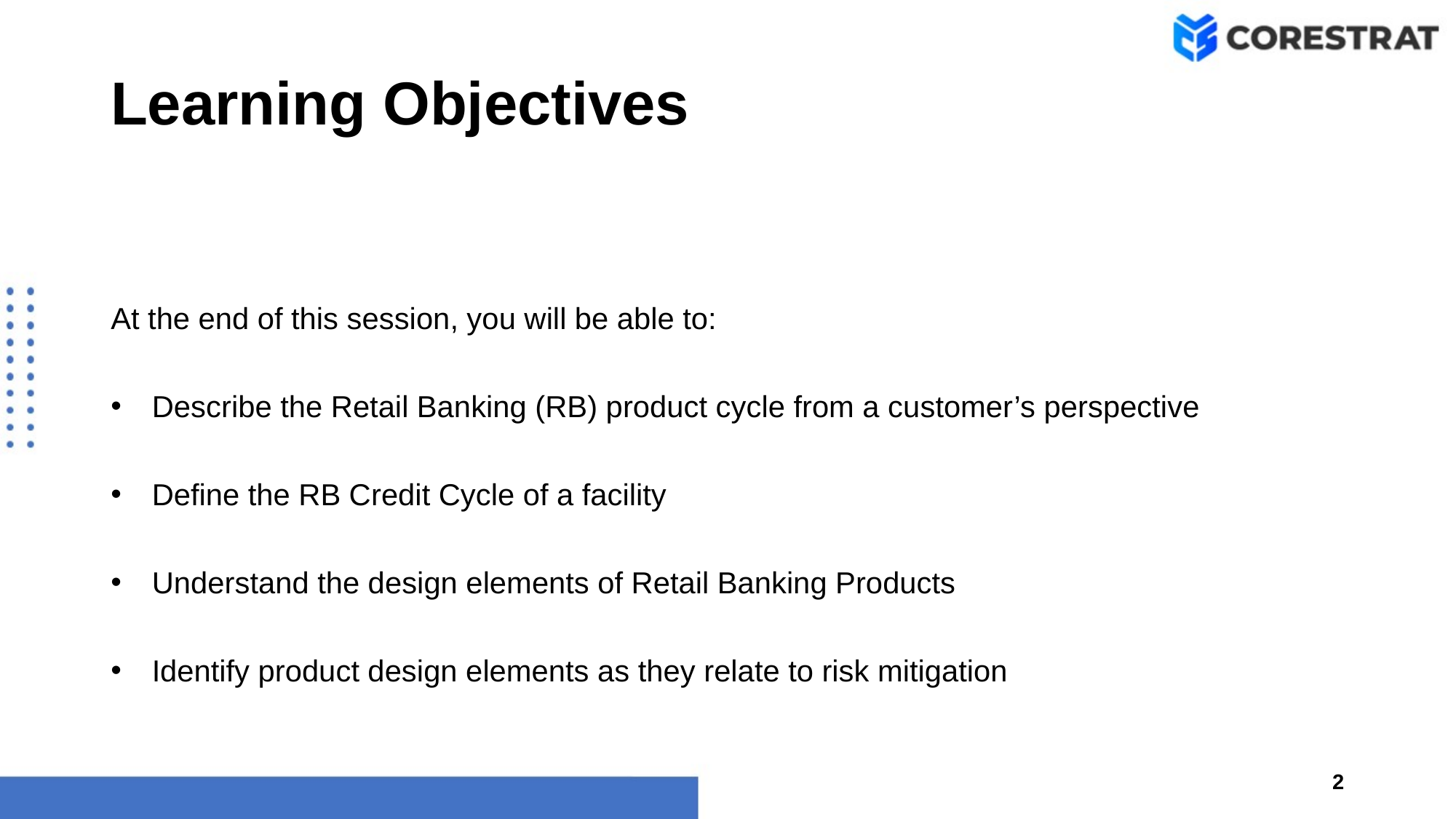

# Learning Objectives

At the end of this session, you will be able to:
Describe the Retail Banking (RB) product cycle from a customer’s perspective
Define the RB Credit Cycle of a facility
Understand the design elements of Retail Banking Products
Identify product design elements as they relate to risk mitigation
2